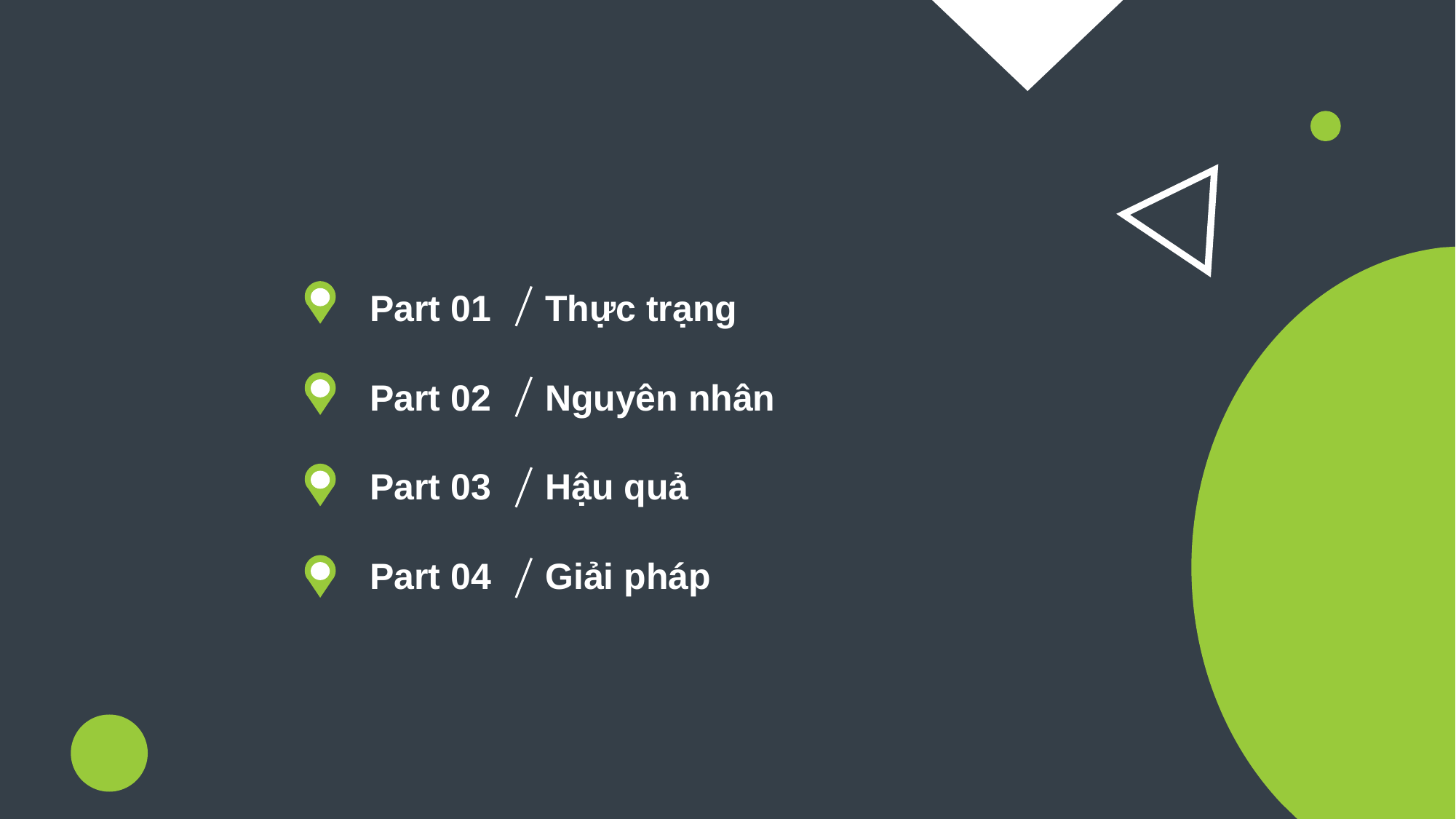

Part 01
Thực trạng
Part 02
Nguyên nhân
Part 03
Hậu quả
Part 04
Giải pháp